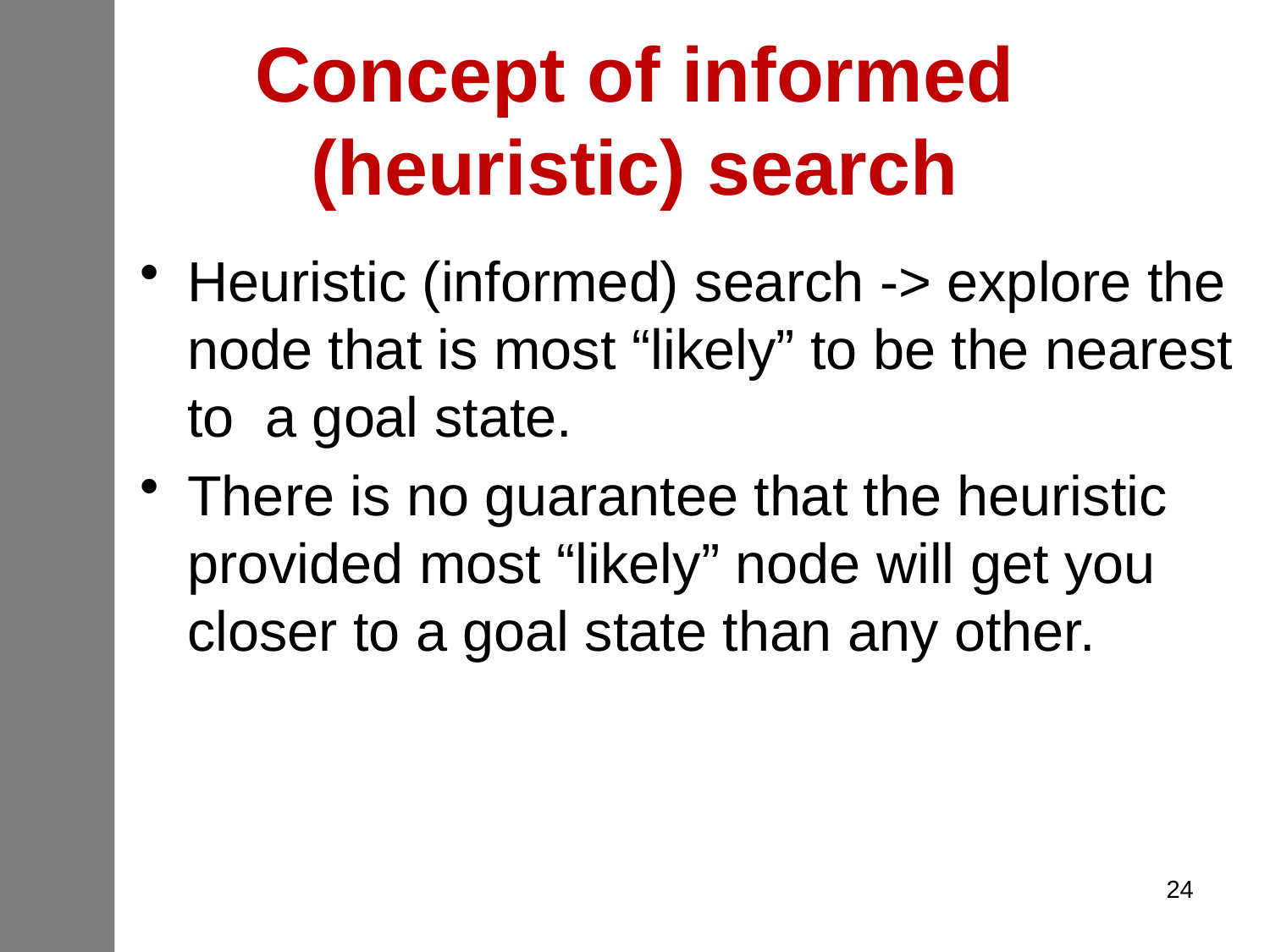

# Concept of informed (heuristic) search
Heuristic (informed) search -> explore the node that is most “likely” to be the nearest to  a goal state.
There is no guarantee that the heuristic provided most “likely” node will get you closer to a goal state than any other.

24